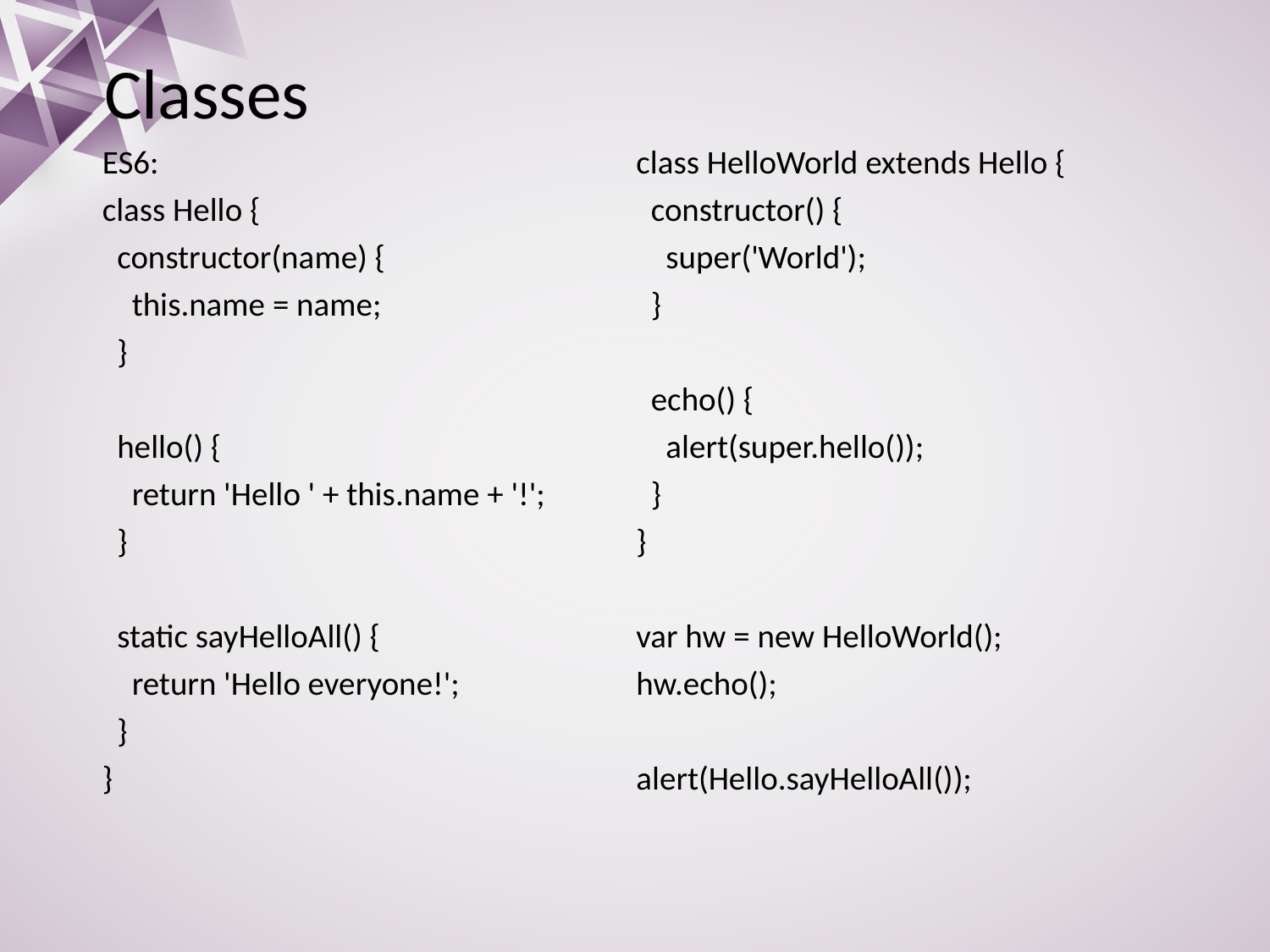

# Classes
ES6:
class Hello {
  constructor(name) {
    this.name = name;
  }

  hello() {
    return 'Hello ' + this.name + '!';
  }

  static sayHelloAll() {
    return 'Hello everyone!';
  }
}

class HelloWorld extends Hello {
  constructor() {
    super('World');
  }

  echo() {
    alert(super.hello());
  }
}

var hw = new HelloWorld();
hw.echo();

alert(Hello.sayHelloAll());